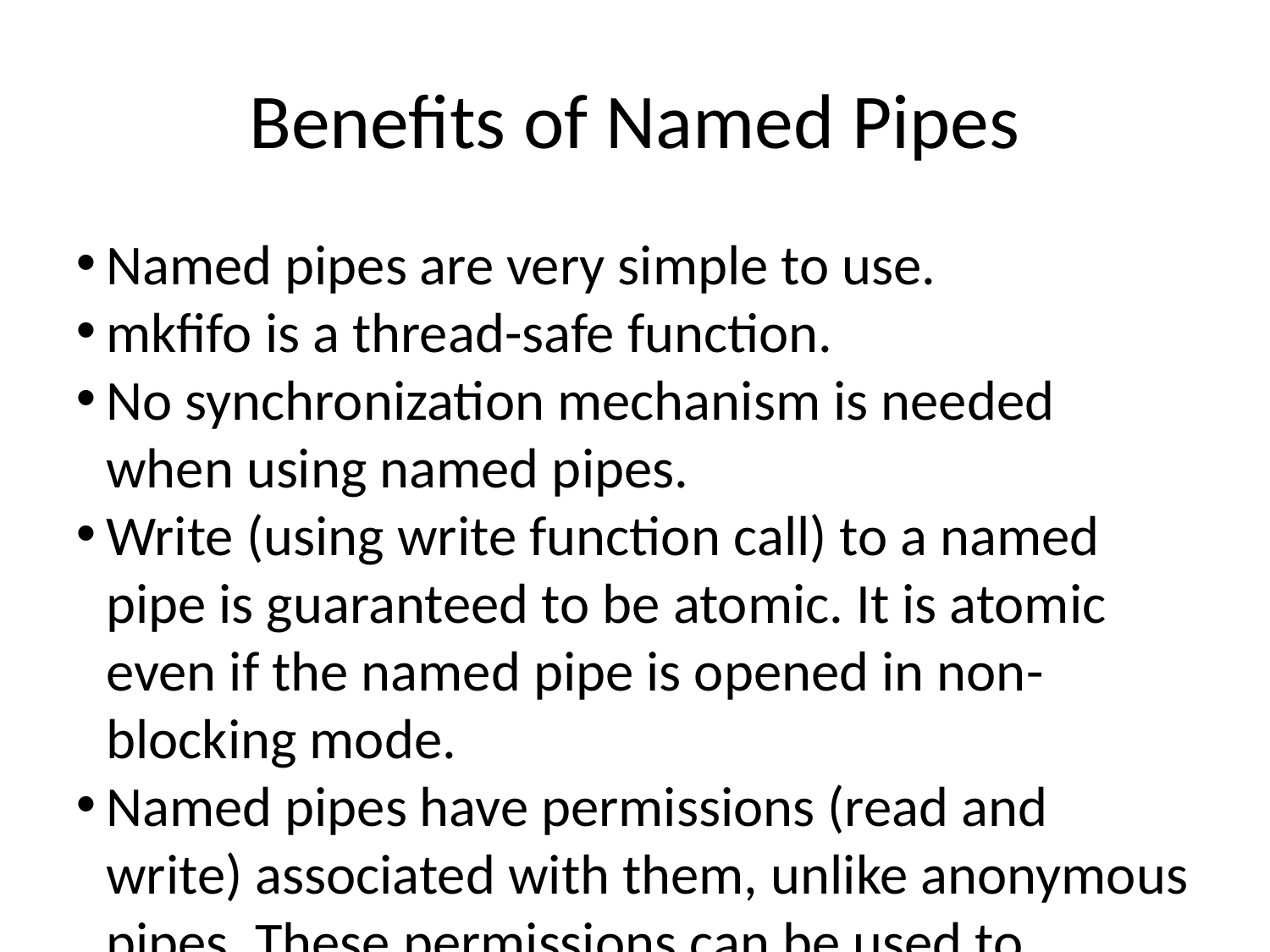

Benefits of Named Pipes
Named pipes are very simple to use.
mkfifo is a thread-safe function.
No synchronization mechanism is needed when using named pipes.
Write (using write function call) to a named pipe is guaranteed to be atomic. It is atomic even if the named pipe is opened in non-blocking mode.
Named pipes have permissions (read and write) associated with them, unlike anonymous pipes. These permissions can be used to enforce secure communication.